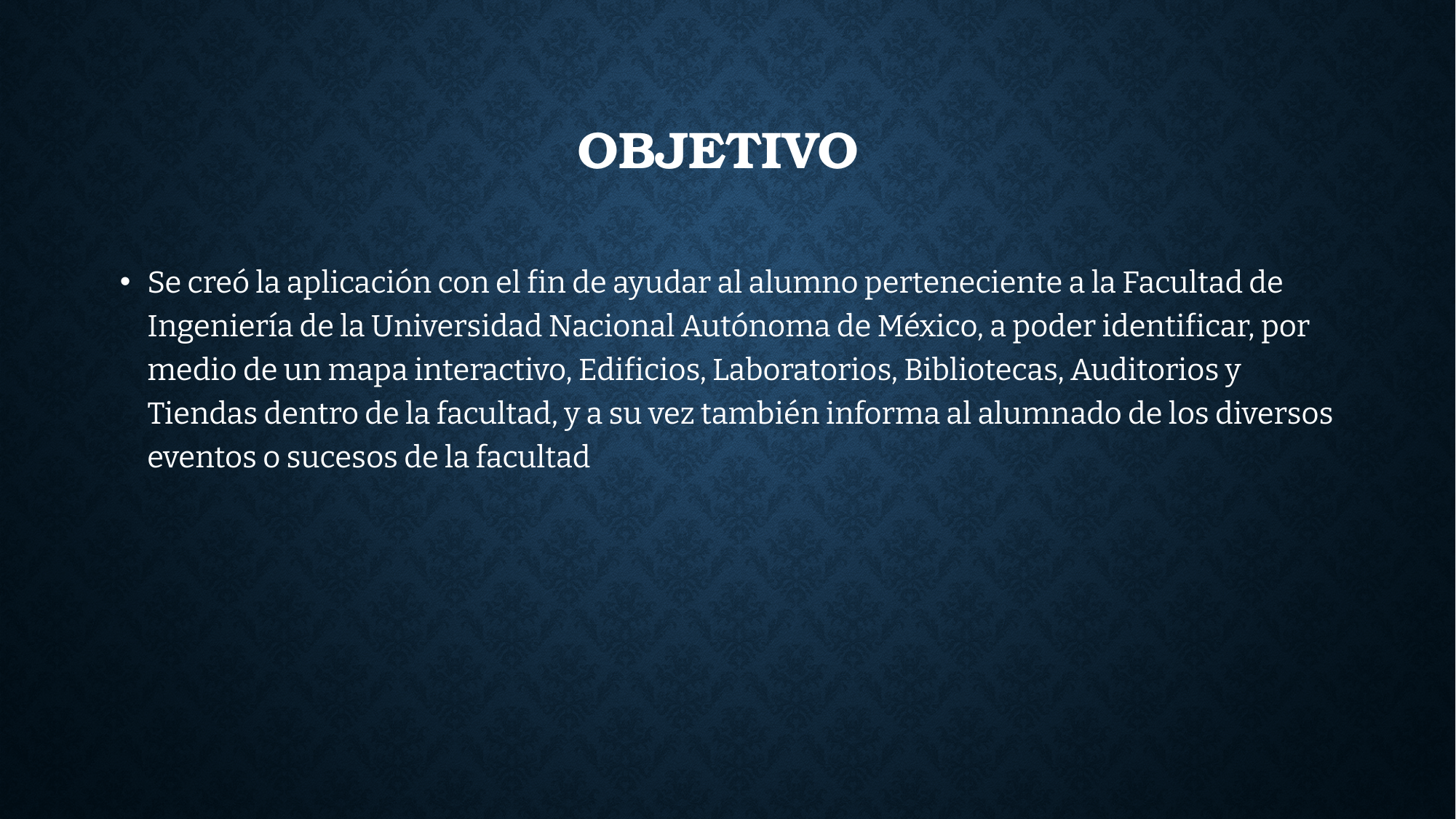

# Objetivo
Se creó la aplicación con el fin de ayudar al alumno perteneciente a la Facultad de Ingeniería de la Universidad Nacional Autónoma de México, a poder identificar, por medio de un mapa interactivo, Edificios, Laboratorios, Bibliotecas, Auditorios y Tiendas dentro de la facultad, y a su vez también informa al alumnado de los diversos eventos o sucesos de la facultad